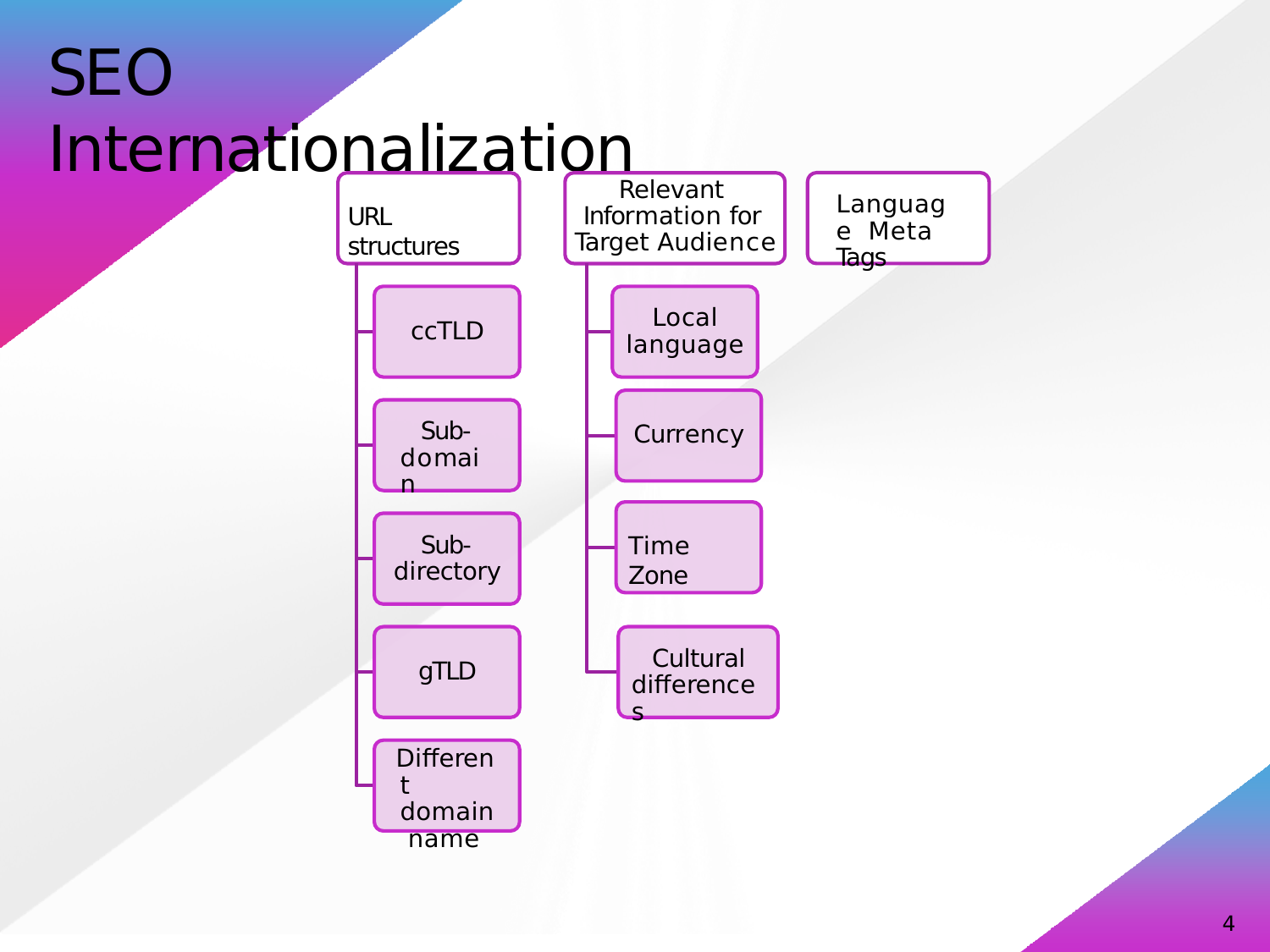

# SEO Internationalization

Relevant  Information for  Target Audience
Language  Meta Tags
URL structures

Local  language
ccTLD
Sub-  domain
Currency
Sub-  directory
Time Zone
Cultural  differences
gTLD
Different  domain  name
4